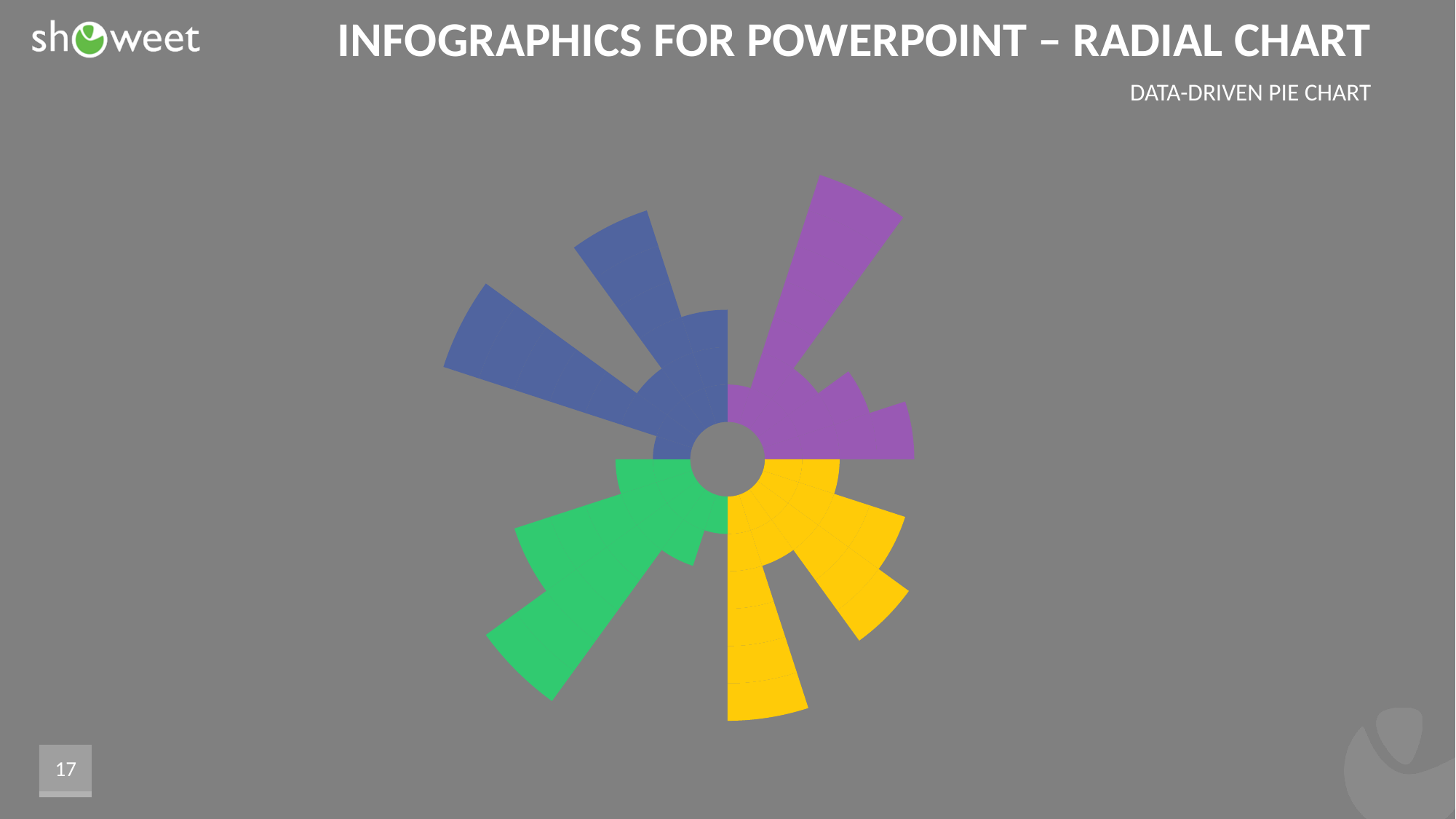

# Infographics for PowerPoint – Radial Chart
Data-driven Pie Chart

### Chart

| Category | A | B | C | D | E | F | G |
|---|---|---|---|---|---|---|---|
|  | 5.0 | 5.0 | 5.0 | 5.0 | 5.0 | 5.0 | 5.0 |
|  | 5.0 | 5.0 | 5.0 | 5.0 | 5.0 | 5.0 | 5.0 |
|  | 5.0 | 5.0 | 5.0 | 5.0 | 5.0 | 5.0 | 5.0 |
|  | 5.0 | 5.0 | 5.0 | 5.0 | 5.0 | 5.0 | 5.0 |
|  | 5.0 | 5.0 | 5.0 | 5.0 | 5.0 | 5.0 | 5.0 |
|  | 5.0 | 5.0 | 5.0 | 5.0 | 5.0 | 5.0 | 5.0 |
|  | 5.0 | 5.0 | 5.0 | 5.0 | 5.0 | 5.0 | 5.0 |
|  | 5.0 | 5.0 | 5.0 | 5.0 | 5.0 | 5.0 | 5.0 |
|  | 5.0 | 5.0 | 5.0 | 5.0 | 5.0 | 5.0 | 5.0 |
|  | 5.0 | 5.0 | 5.0 | 5.0 | 5.0 | 5.0 | 5.0 |
|  | 5.0 | 5.0 | 5.0 | 5.0 | 5.0 | 5.0 | 5.0 |
|  | 5.0 | 5.0 | 5.0 | 5.0 | 5.0 | 5.0 | 5.0 |
|  | 5.0 | 5.0 | 5.0 | 5.0 | 5.0 | 5.0 | 5.0 |
|  | 5.0 | 5.0 | 5.0 | 5.0 | 5.0 | 5.0 | 5.0 |
|  | 5.0 | 5.0 | 5.0 | 5.0 | 5.0 | 5.0 | 5.0 |
|  | 5.0 | 5.0 | 5.0 | 5.0 | 5.0 | 5.0 | 5.0 |
|  | 5.0 | 5.0 | 5.0 | 5.0 | 5.0 | 5.0 | 5.0 |
|  | 5.0 | 5.0 | 5.0 | 5.0 | 5.0 | 5.0 | 5.0 |
|  | 5.0 | 5.0 | 5.0 | 5.0 | 5.0 | 5.0 | 5.0 |
|  | 5.0 | 5.0 | 5.0 | 5.0 | 5.0 | 5.0 | 5.0 |
17